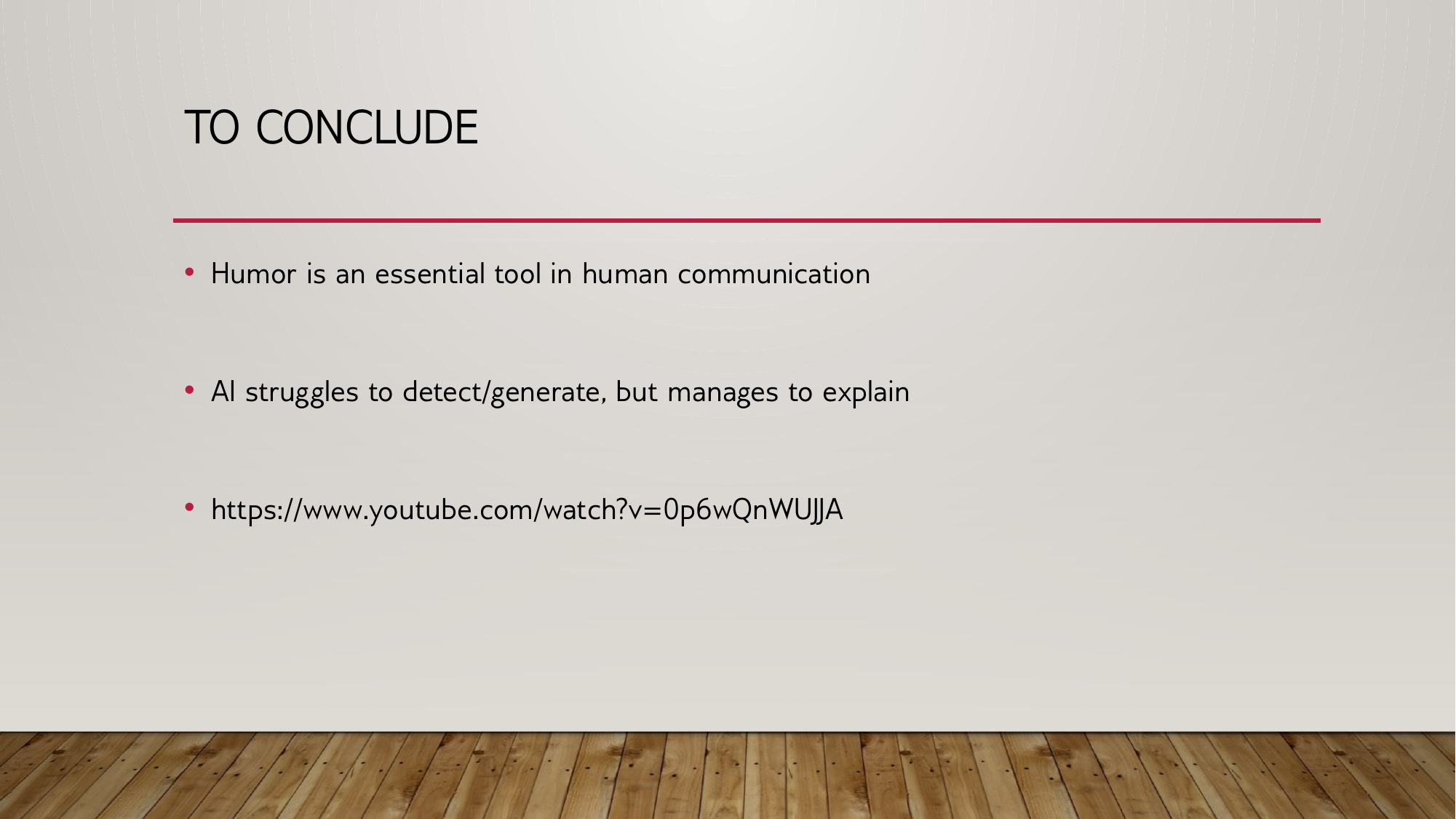

# To conclude
Humor is an essential tool in human communication

AI struggles to detect/generate, but manages to explain

https://www.youtube.com/watch?v=0p6wQnWUJJA